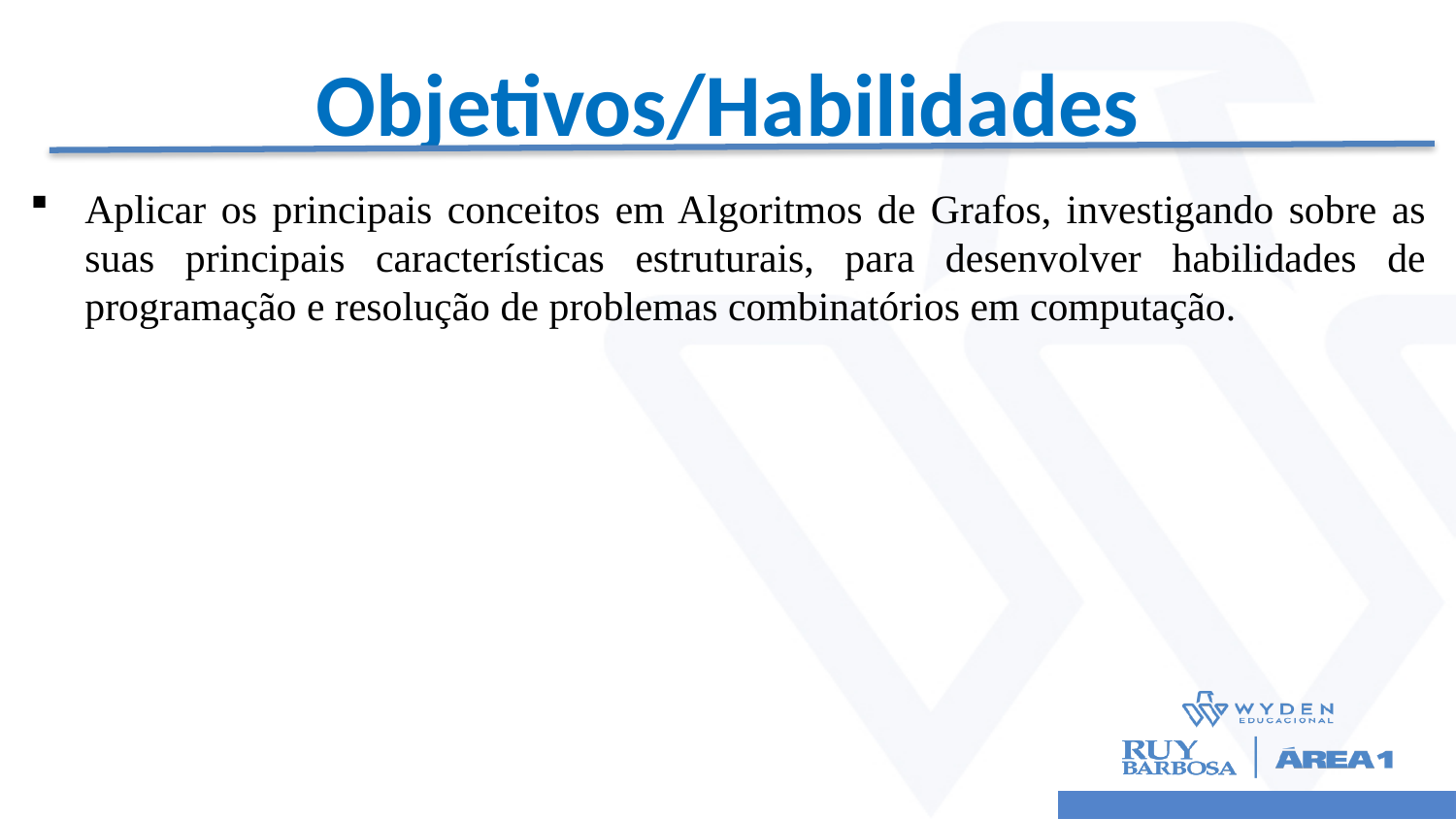

# Objetivos/Habilidades
Aplicar os principais conceitos em Algoritmos de Grafos, investigando sobre as suas principais características estruturais, para desenvolver habilidades de programação e resolução de problemas combinatórios em computação.